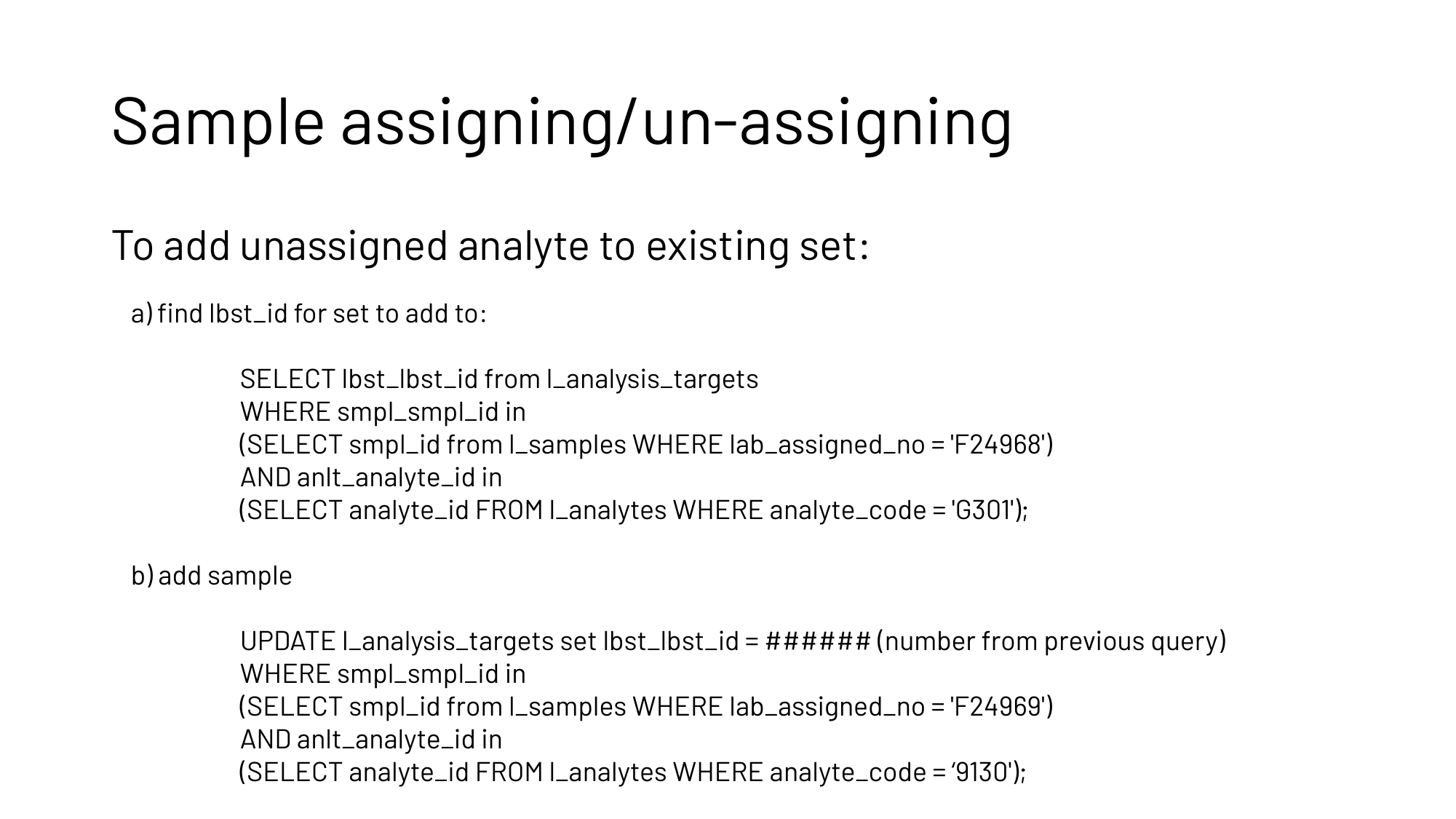

# Sample assigning/un-assigning
To add unassigned analyte to existing set:

a) find lbst_id for set to add to:

	SELECT lbst_lbst_id from l_analysis_targets
	WHERE smpl_smpl_id in
	(SELECT smpl_id from l_samples WHERE lab_assigned_no = 'F24968')
	AND anlt_analyte_id in
	(SELECT analyte_id FROM l_analytes WHERE analyte_code = 'G301');

b) add sample

	UPDATE l_analysis_targets set lbst_lbst_id = ###### (number from previous query)
	WHERE smpl_smpl_id in
	(SELECT smpl_id from l_samples WHERE lab_assigned_no = 'F24969')
	AND anlt_analyte_id in
	(SELECT analyte_id FROM l_analytes WHERE analyte_code = ‘9130');